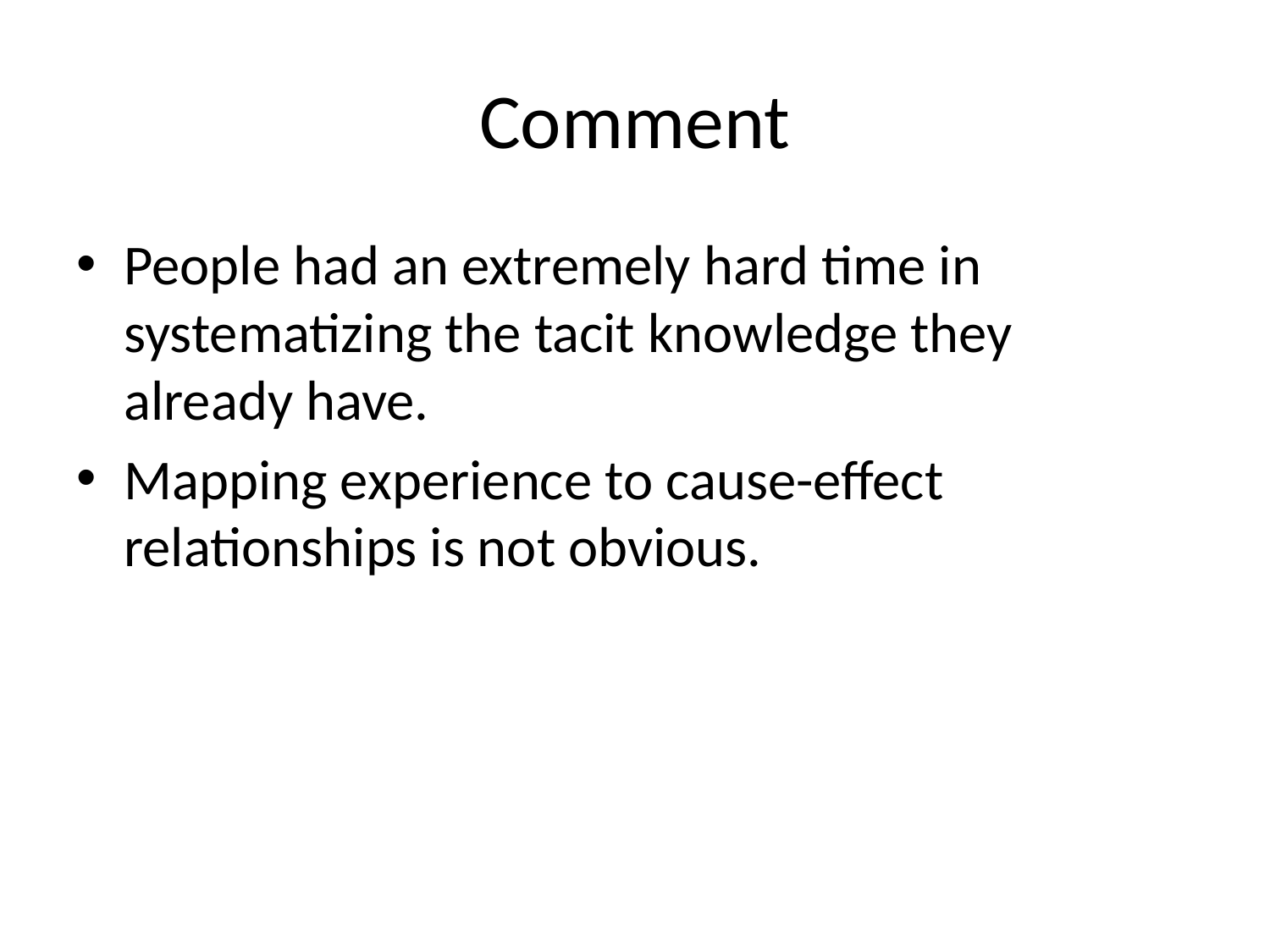

# Comment
People had an extremely hard time in systematizing the tacit knowledge they already have.
Mapping experience to cause-effect relationships is not obvious.